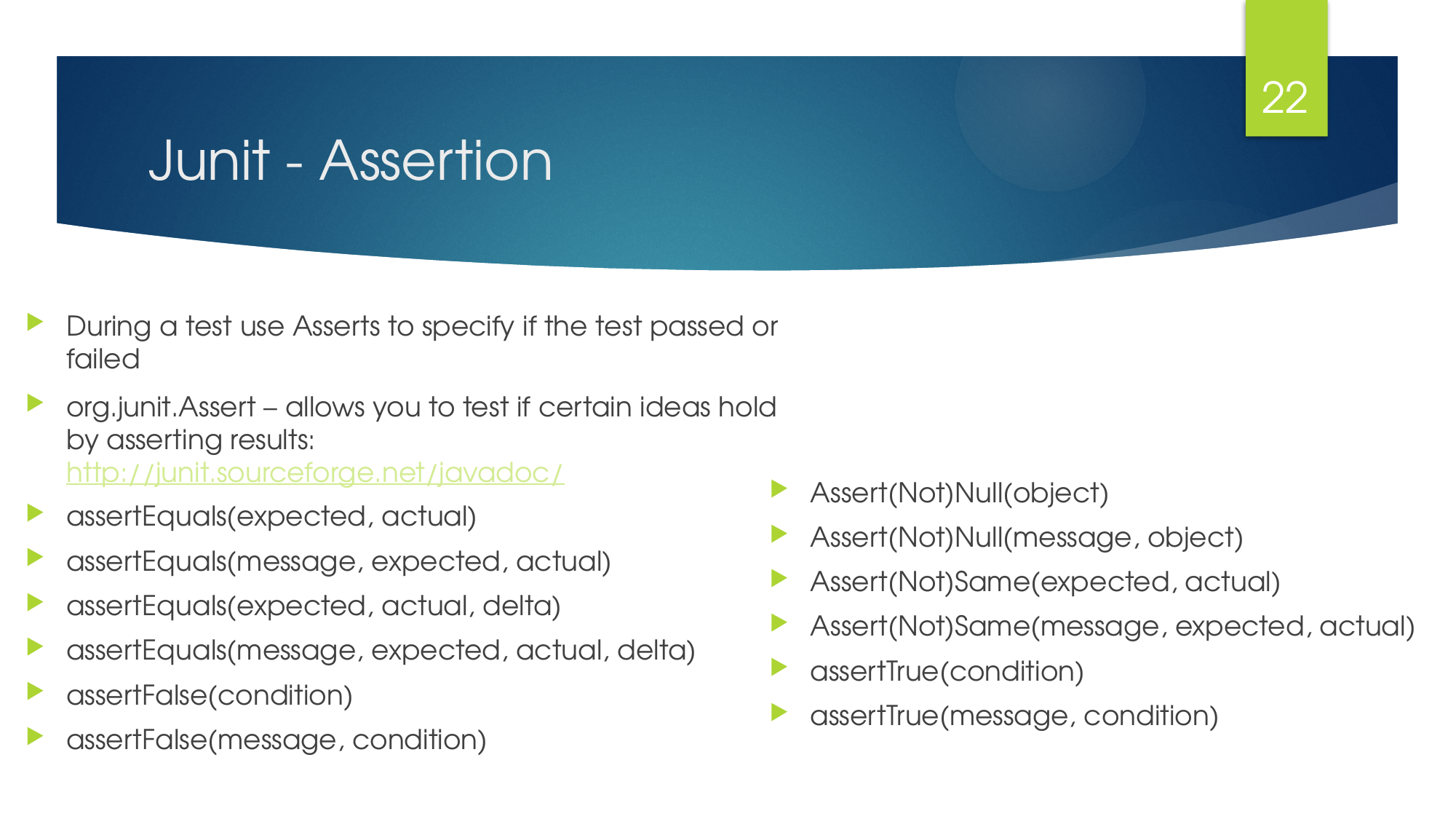

22
# Junit - Assertion
During a test use Asserts to specify if the test passed or failed
org.junit.Assert – allows you to test if certain ideas hold by asserting results:
http://junit.sourceforge.net/javadoc/
assertEquals(expected, actual)
assertEquals(message, expected, actual)
assertEquals(expected, actual, delta)
assertEquals(message, expected, actual, delta)
assertFalse(condition)
assertFalse(message, condition)
Assert(Not)Null(object)
Assert(Not)Null(message, object)
Assert(Not)Same(expected, actual)
Assert(Not)Same(message, expected, actual)
assertTrue(condition)
assertTrue(message, condition)